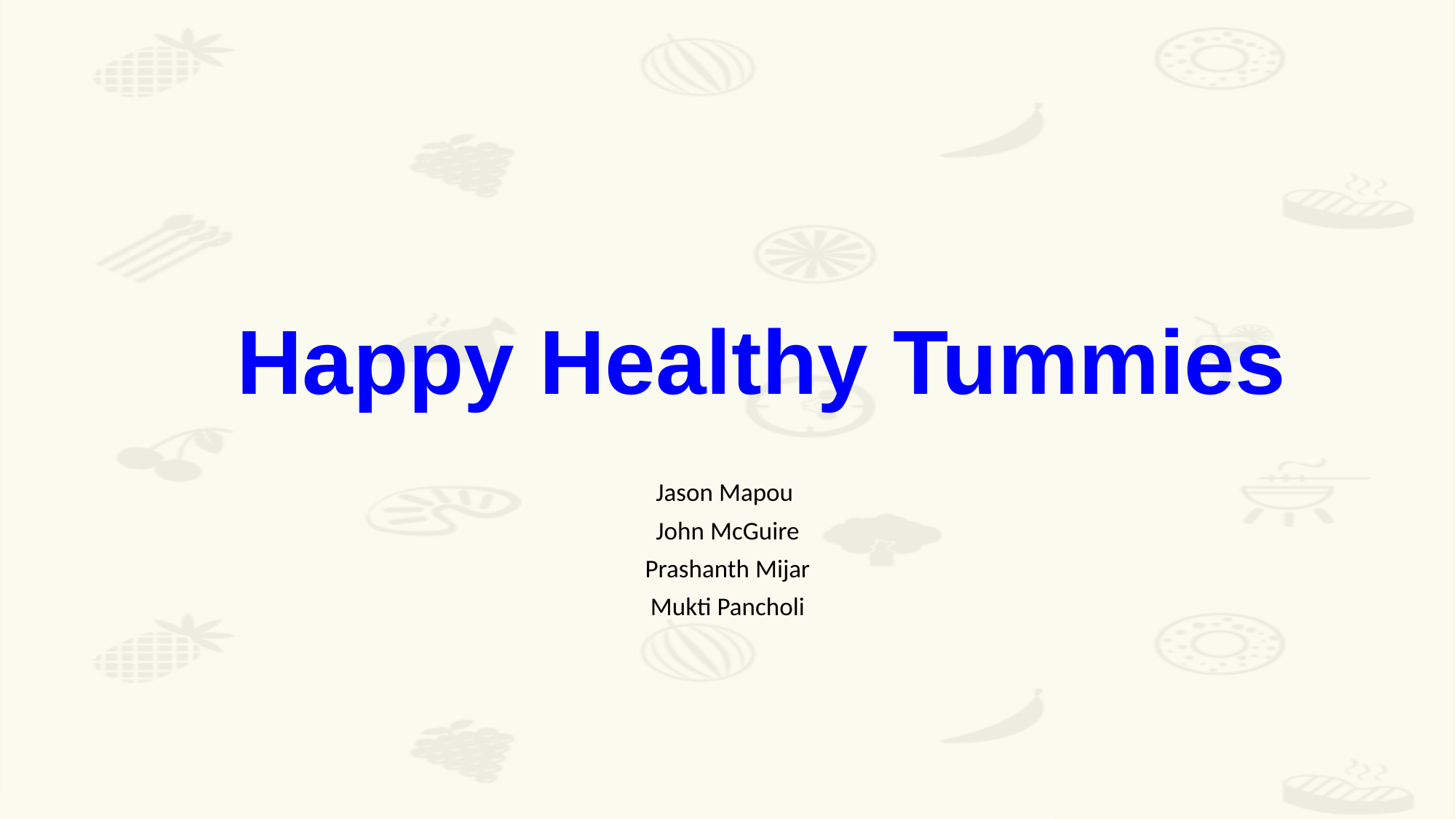

# Happy Healthy Tummies
Jason Mapou
John McGuire
Prashanth Mijar
Mukti Pancholi